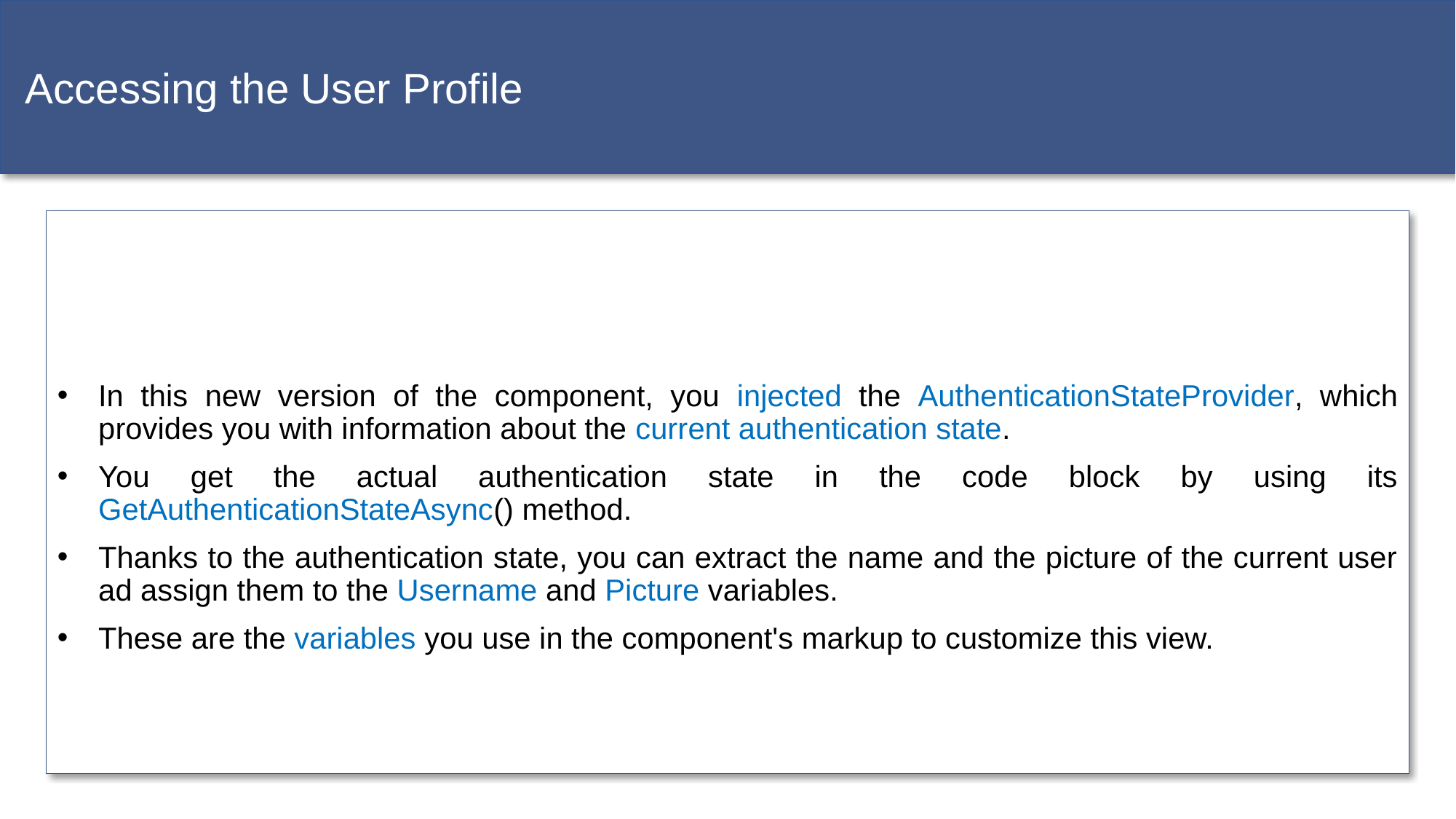

Accessing the User Profile

In this new version of the component, you injected the AuthenticationStateProvider, which provides you with information about the current authentication state.
You get the actual authentication state in the code block by using its GetAuthenticationStateAsync() method.
Thanks to the authentication state, you can extract the name and the picture of the current user ad assign them to the Username and Picture variables.
These are the variables you use in the component's markup to customize this view.